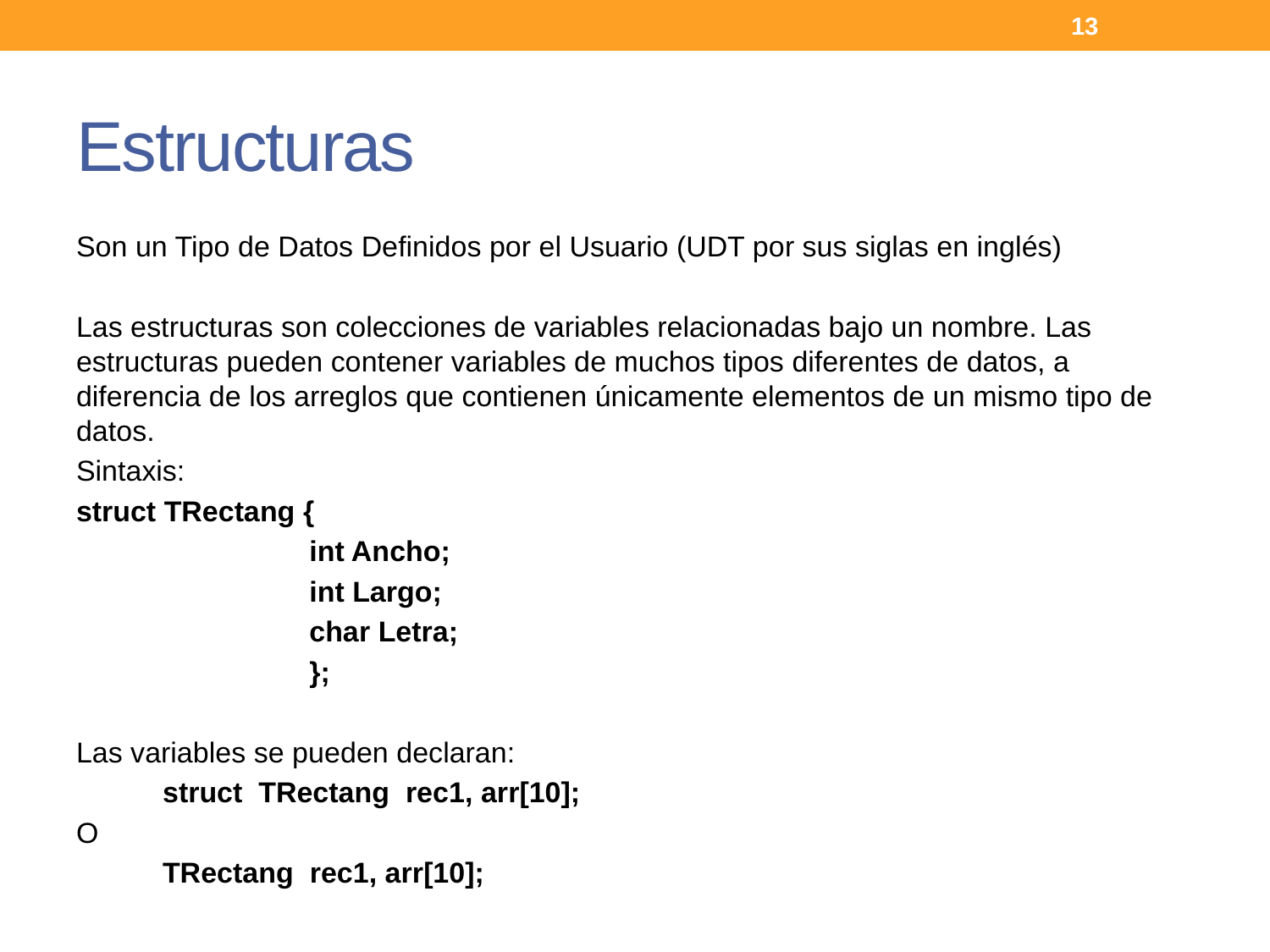

13
# Estructuras
Son un Tipo de Datos Definidos por el Usuario (UDT por sus siglas en inglés)

Las estructuras son colecciones de variables relacionadas bajo un nombre. Las estructuras pueden contener variables de muchos tipos diferentes de datos, a diferencia de los arreglos que contienen únicamente elementos de un mismo tipo de datos.
Sintaxis:
struct TRectang {
                             int Ancho;
                             int Largo;
                             char Letra;
                             };

Las variables se pueden declaran:
	struct  TRectang  rec1, arr[10];
O
	TRectang  rec1, arr[10];